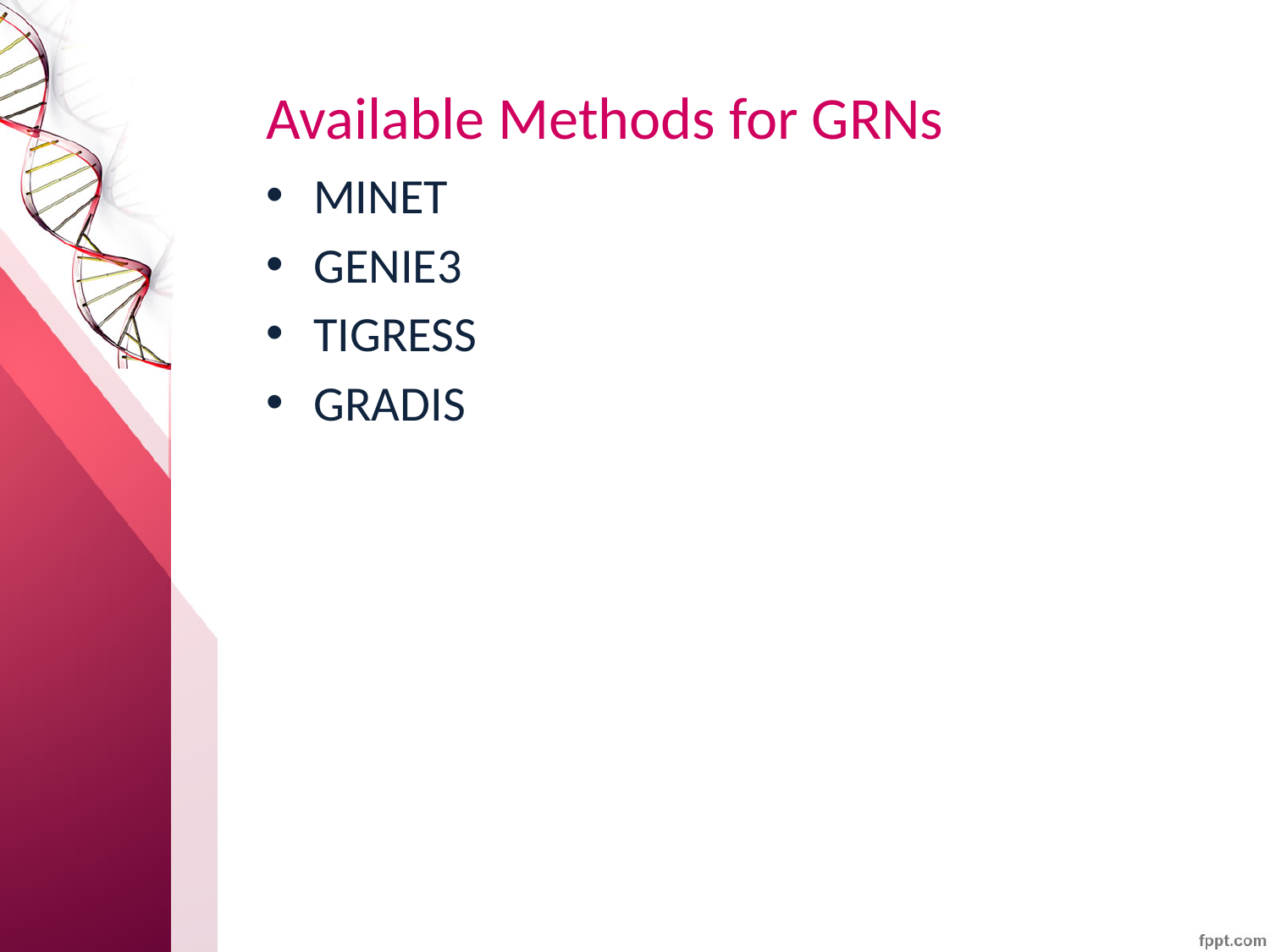

# Available Methods for GRNs
MINET
GENIE3
TIGRESS
GRADIS